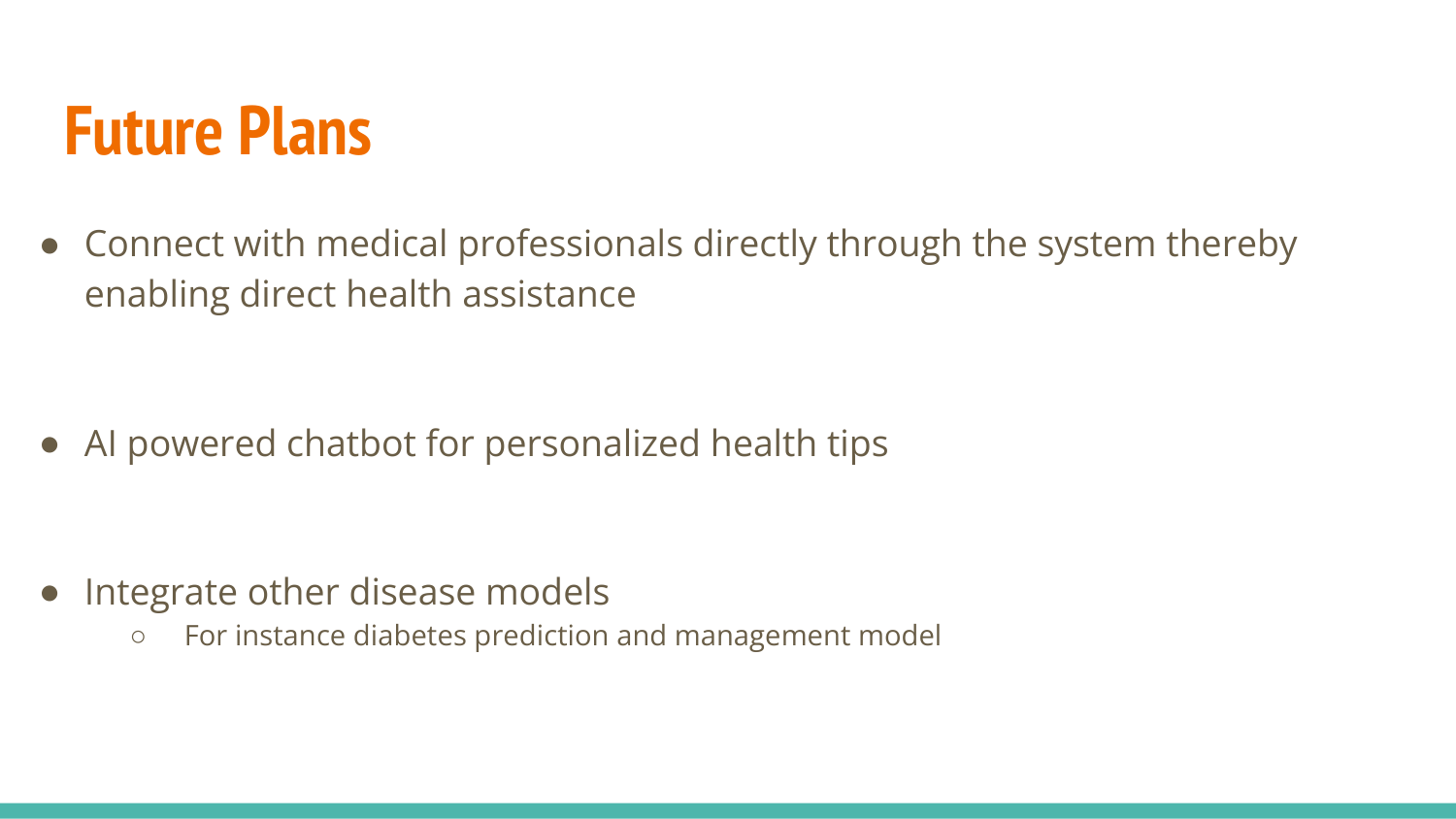

# Future Plans
Connect with medical professionals directly through the system thereby enabling direct health assistance

AI powered chatbot for personalized health tips

Integrate other disease models
For instance diabetes prediction and management model